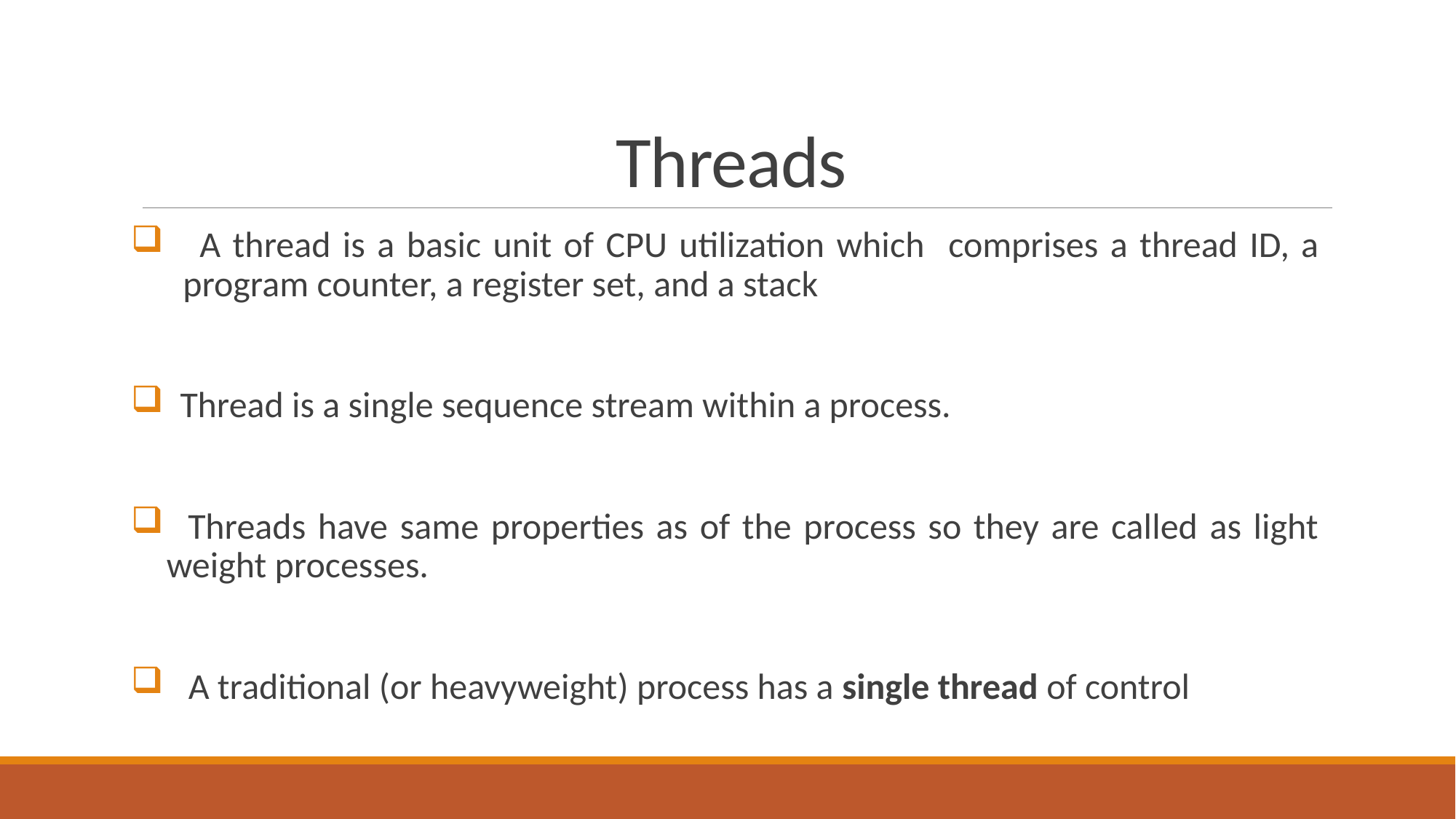

# Threads
   A thread is a basic unit of CPU utilization which  comprises a thread ID, a
     program counter, a register set, and a stack

  Thread is a single sequence stream within a process.

  Threads have same properties as of the process so they are called as light
   weight processes.

   A traditional (or heavyweight) process has a single thread of control